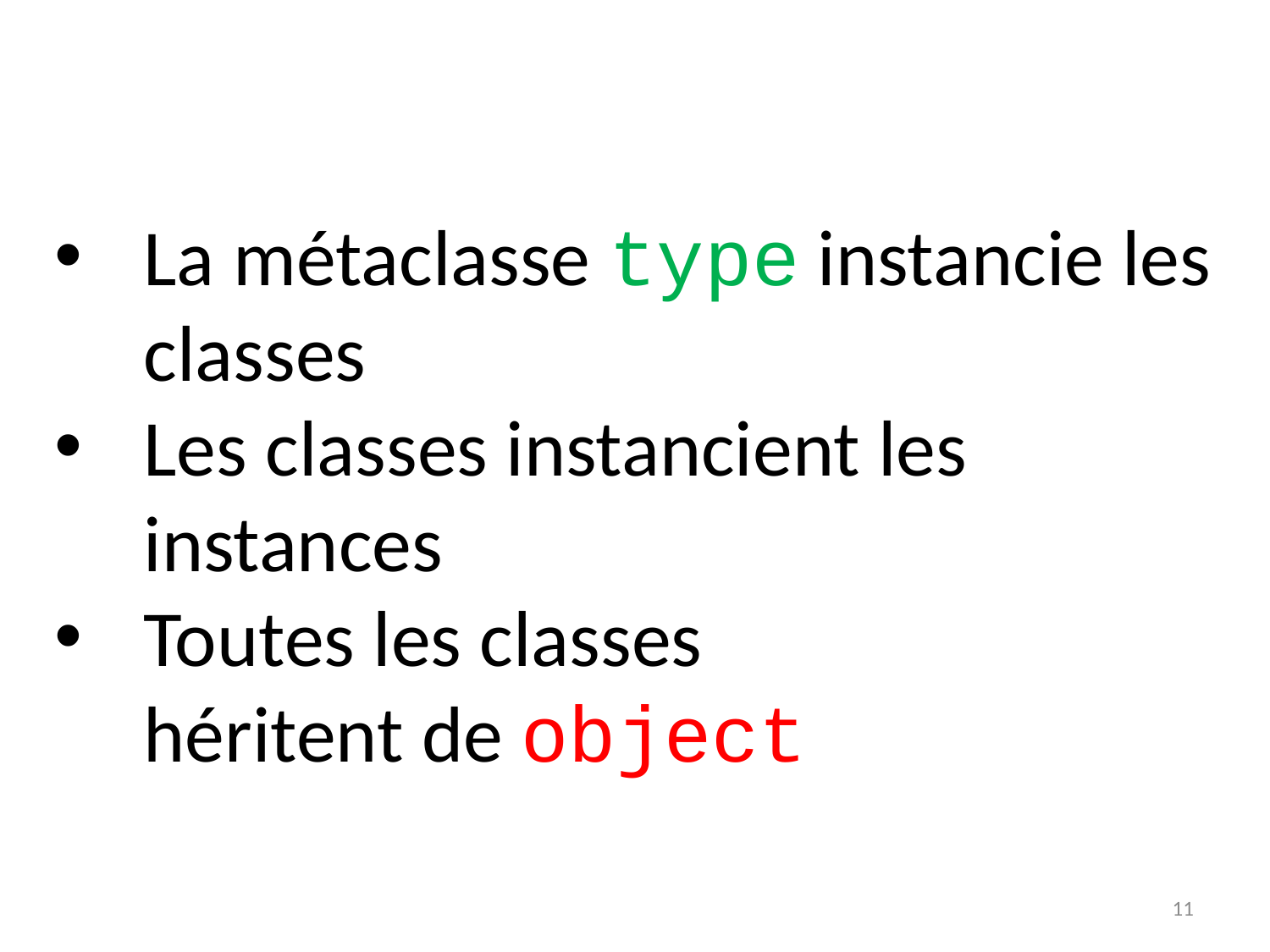

La métaclasse type instancie les classes
Les classes instancient les instances
Toutes les classes
héritent de object
11